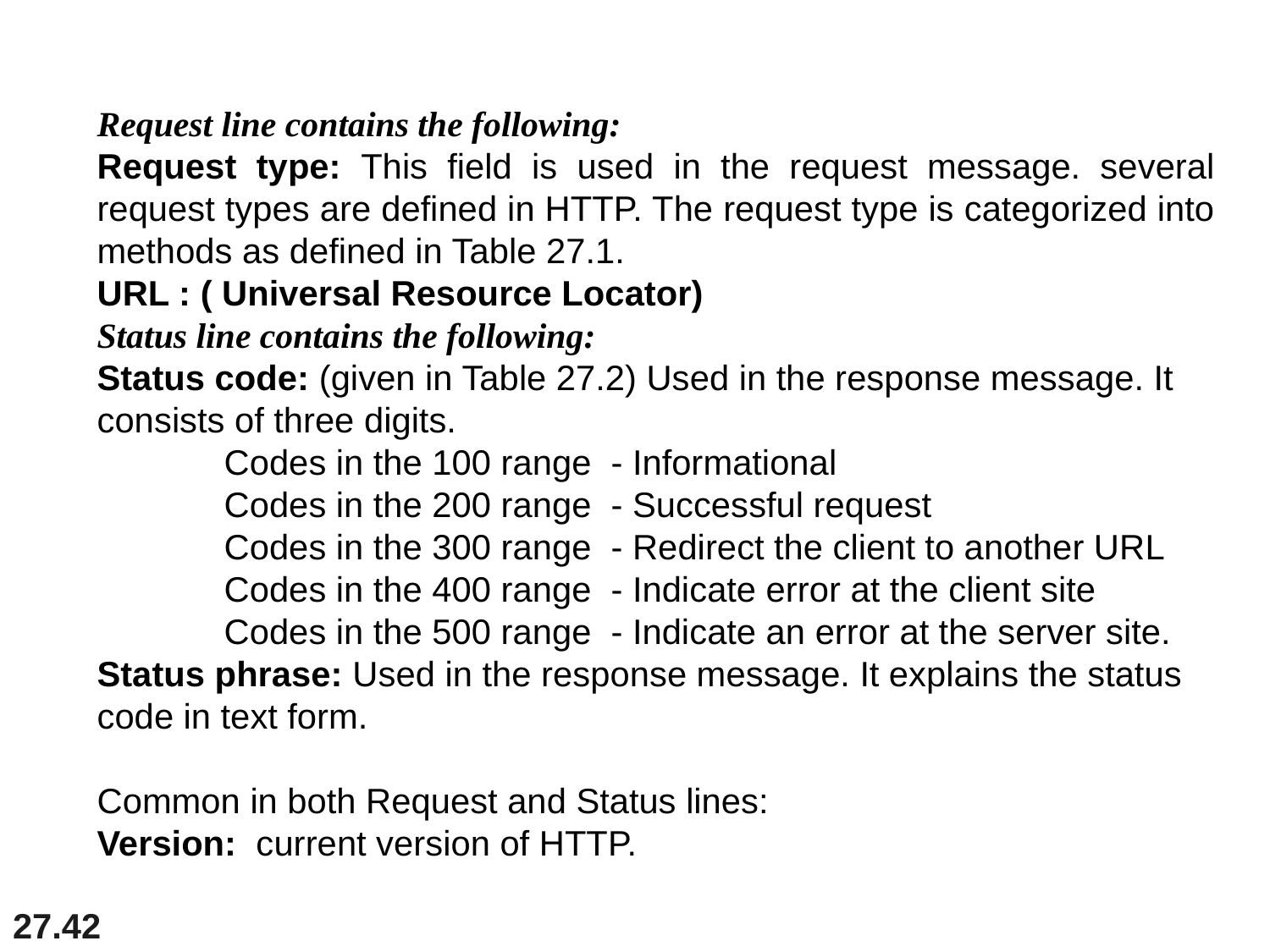

Request line contains the following:
Request type: This field is used in the request message. several request types are defined in HTTP. The request type is categorized into methods as defined in Table 27.1.
URL : ( Universal Resource Locator)
Status line contains the following:
Status code: (given in Table 27.2) Used in the response message. It consists of three digits.
	Codes in the 100 range  - Informational
	Codes in the 200 range  - Successful request
	Codes in the 300 range  - Redirect the client to another URL 	Codes in the 400 range  - Indicate error at the client site
	Codes in the 500 range  - Indicate an error at the server site.
Status phrase: Used in the response message. It explains the status code in text form.

Common in both Request and Status lines:
Version:  current version of HTTP.

27.42